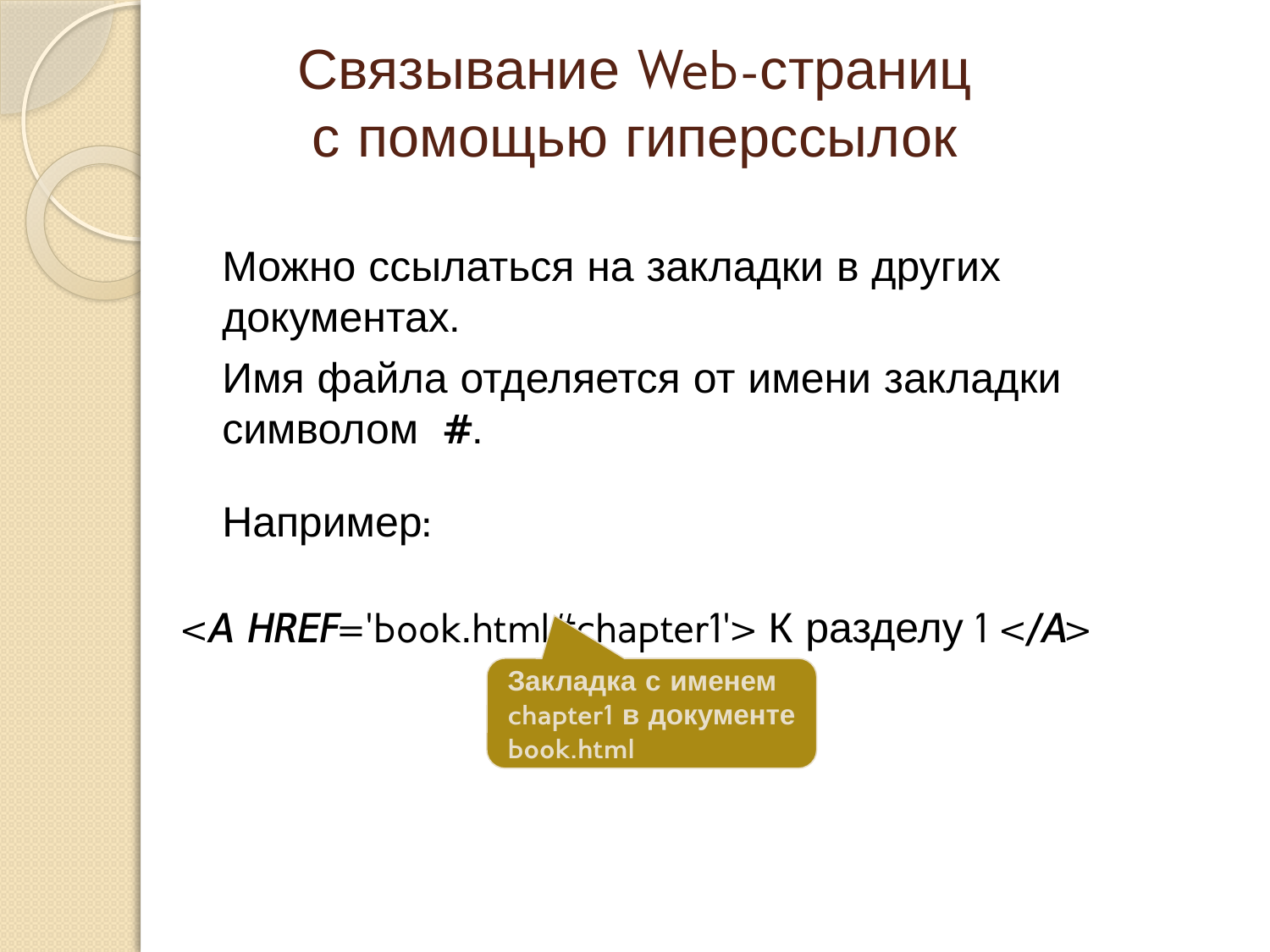

# Связывание Web-страниц с помощью гиперссылок
	Можно ссылаться на закладки в других документах.
	Имя файла отделяется от имени закладки символом  #.

	Например:

<A HREF='book.html#chapter1'> К разделу 1 </A>

Закладка с именем chapter1 в документе book.html